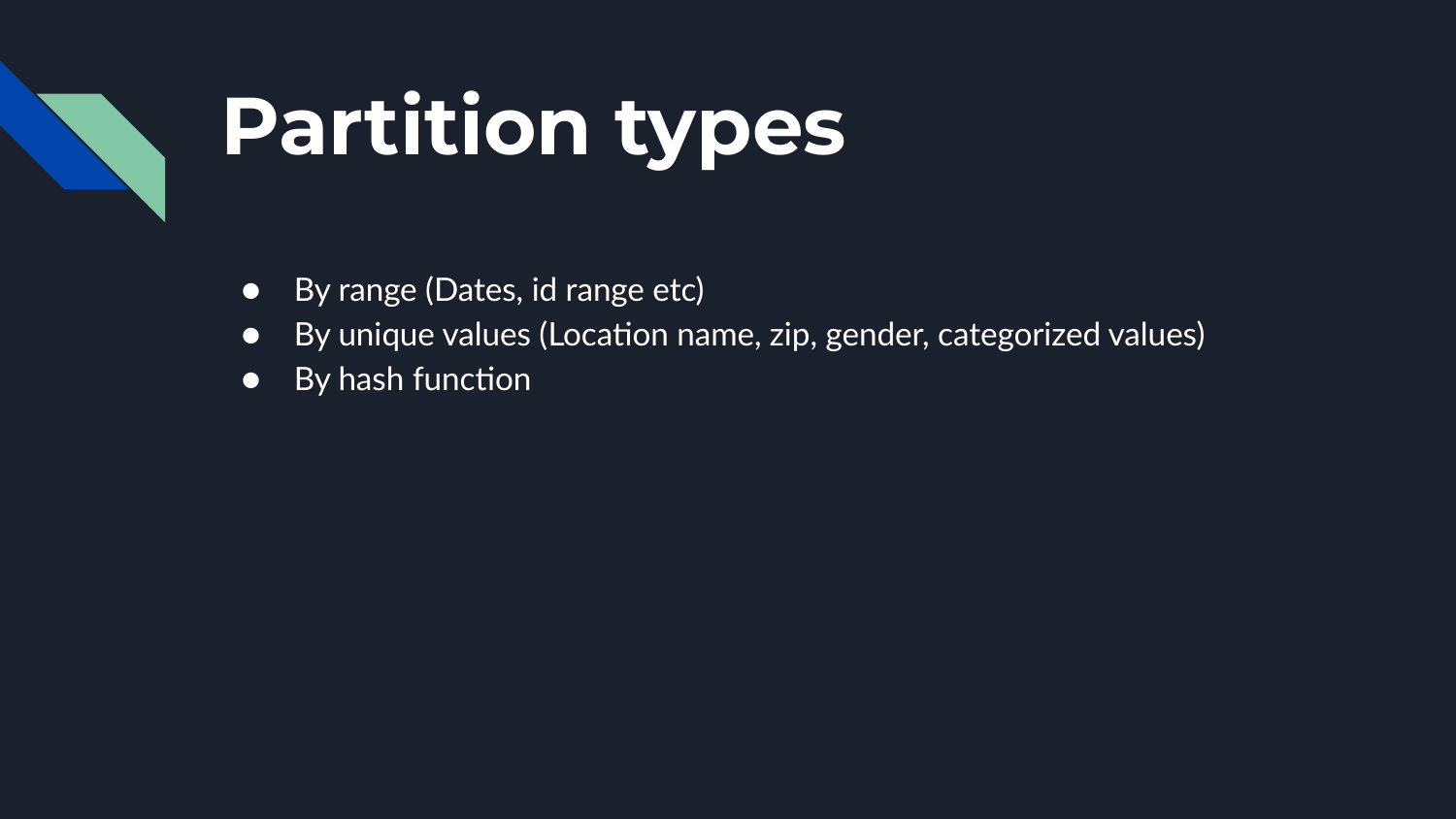

# Partition types
By range (Dates, id range etc)
By unique values (Location name, zip, gender, categorized values)
By hash function